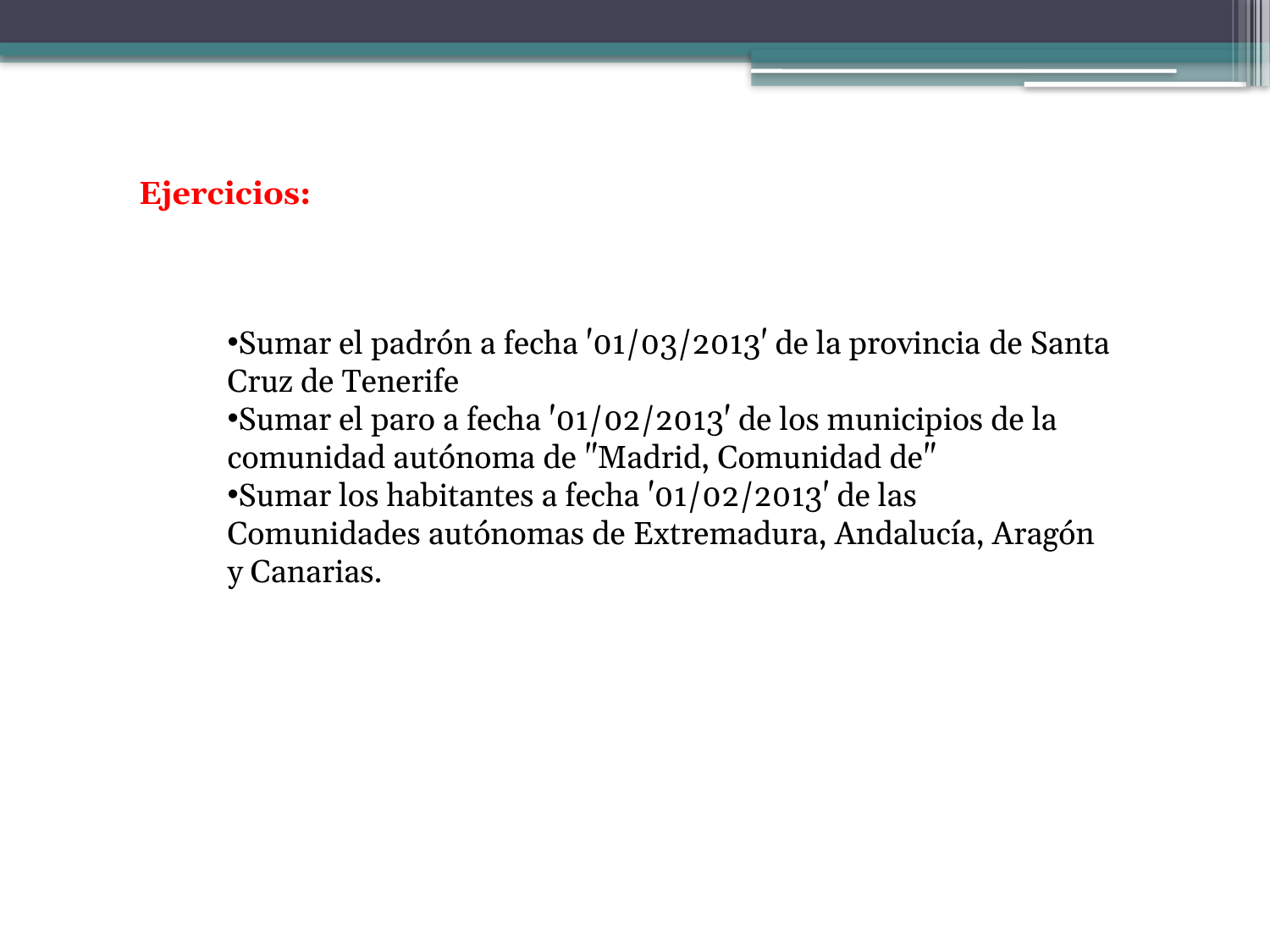

Ejercicios:
Sumar el padrón a fecha '01/03/2013' de la provincia de Santa Cruz de Tenerife
Sumar el paro a fecha '01/02/2013' de los municipios de la comunidad autónoma de "Madrid, Comunidad de"
Sumar los habitantes a fecha '01/02/2013' de las Comunidades autónomas de Extremadura, Andalucía, Aragón y Canarias.